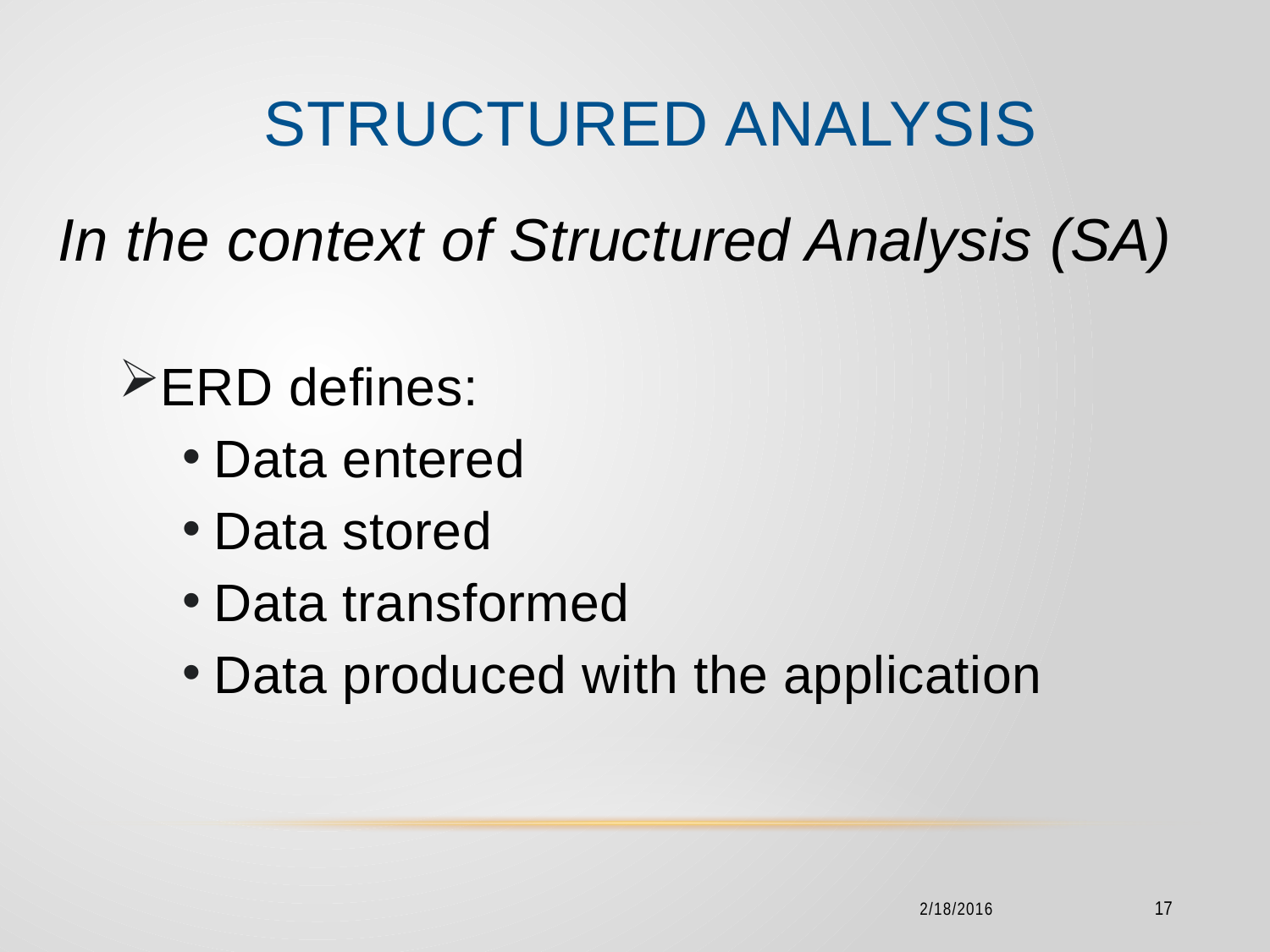

# Structured Analysis
In the context of Structured Analysis (SA)

ERD defines:
Data entered
Data stored
Data transformed
Data produced with the application

2/18/2016
17